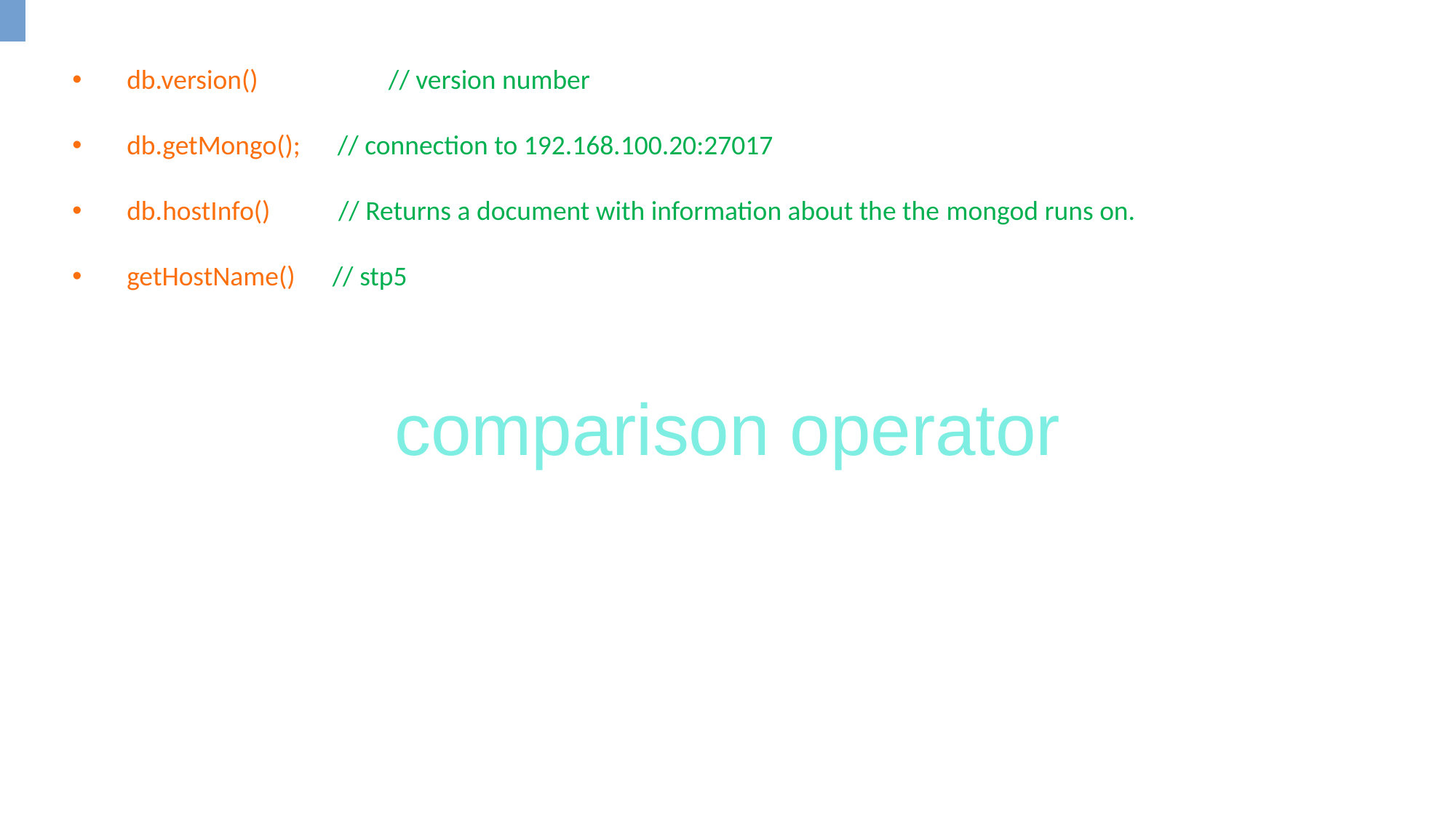

db.version()	       // version number

db.getMongo();      // connection to 192.168.100.20:27017

db.hostInfo()           // Returns a document with information about the the mongod runs on.

getHostName()      // stp5
comparison operator